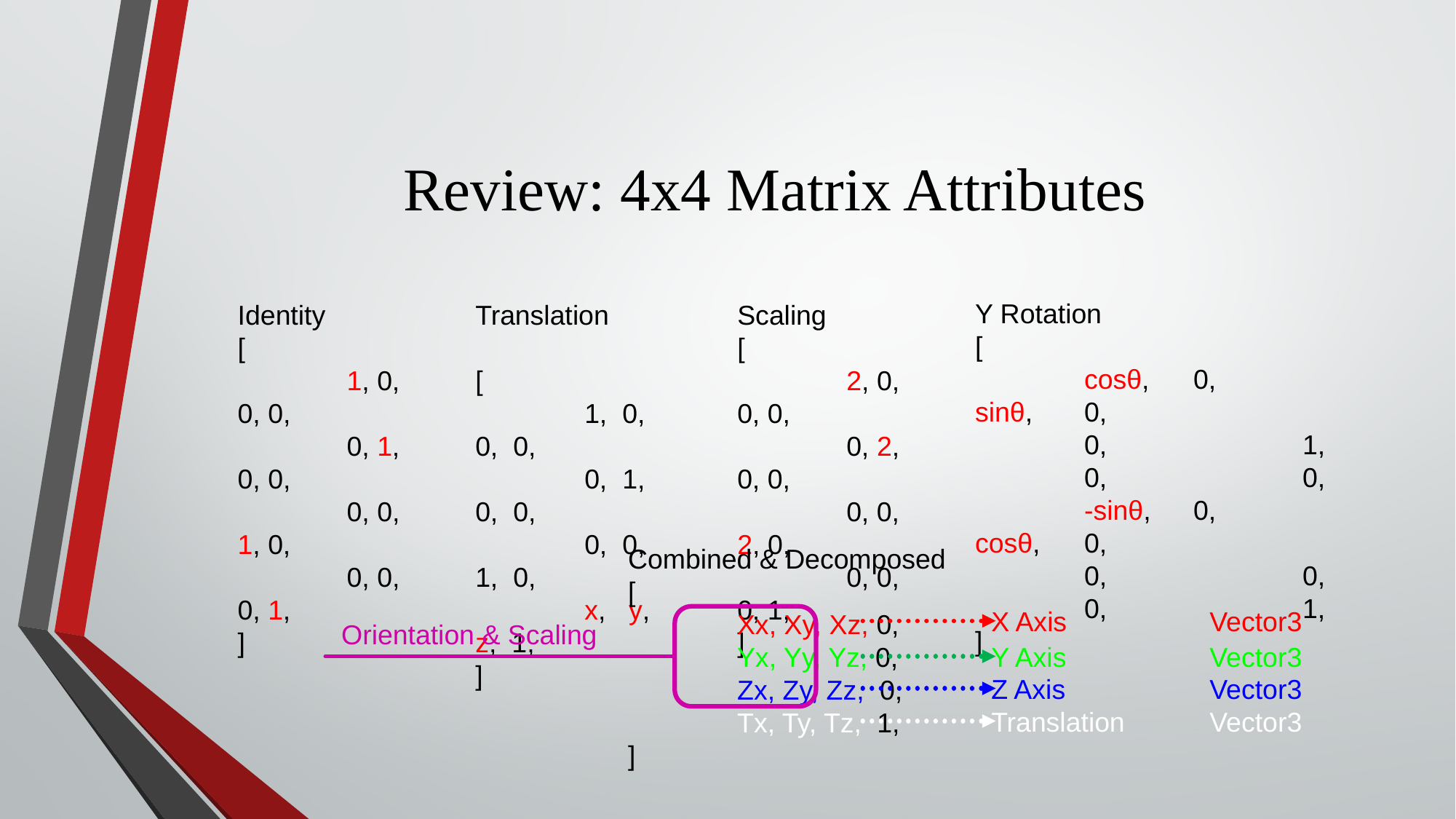

# Review: 4x4 Matrix Attributes
Y Rotation
[
	cosθ,	0,	sinθ,	0,
	0, 		1, 	0,		0,
	-sinθ, 	0, 	cosθ,	0,
	0,		0,	0,		1,
]
Translation
[
	1,  0,  0,  0,
	0,  1,  0,  0,
	0,  0,  1,  0,
	x,   y,  z,  1,
]
Identity
[
	1, 0, 0, 0,
	0, 1, 0, 0,
	0, 0, 1, 0,
	0, 0, 0, 1,
]
Scaling
[
	2, 0, 0, 0,
	0, 2, 0, 0,
	0, 0, 2, 0,
	0, 0, 0, 1,
]
Combined & Decomposed
[
	Xx, Xy, Xz, 0,
	Yx, Yy, Yz, 0,
	Zx, Zy, Zz,  0,
	Tx, Ty, Tz,  1,
]
X Axis 		Vector3

Orientation & Scaling
Y Axis 		Vector3
Z Axis 		Vector3
Translation 	Vector3